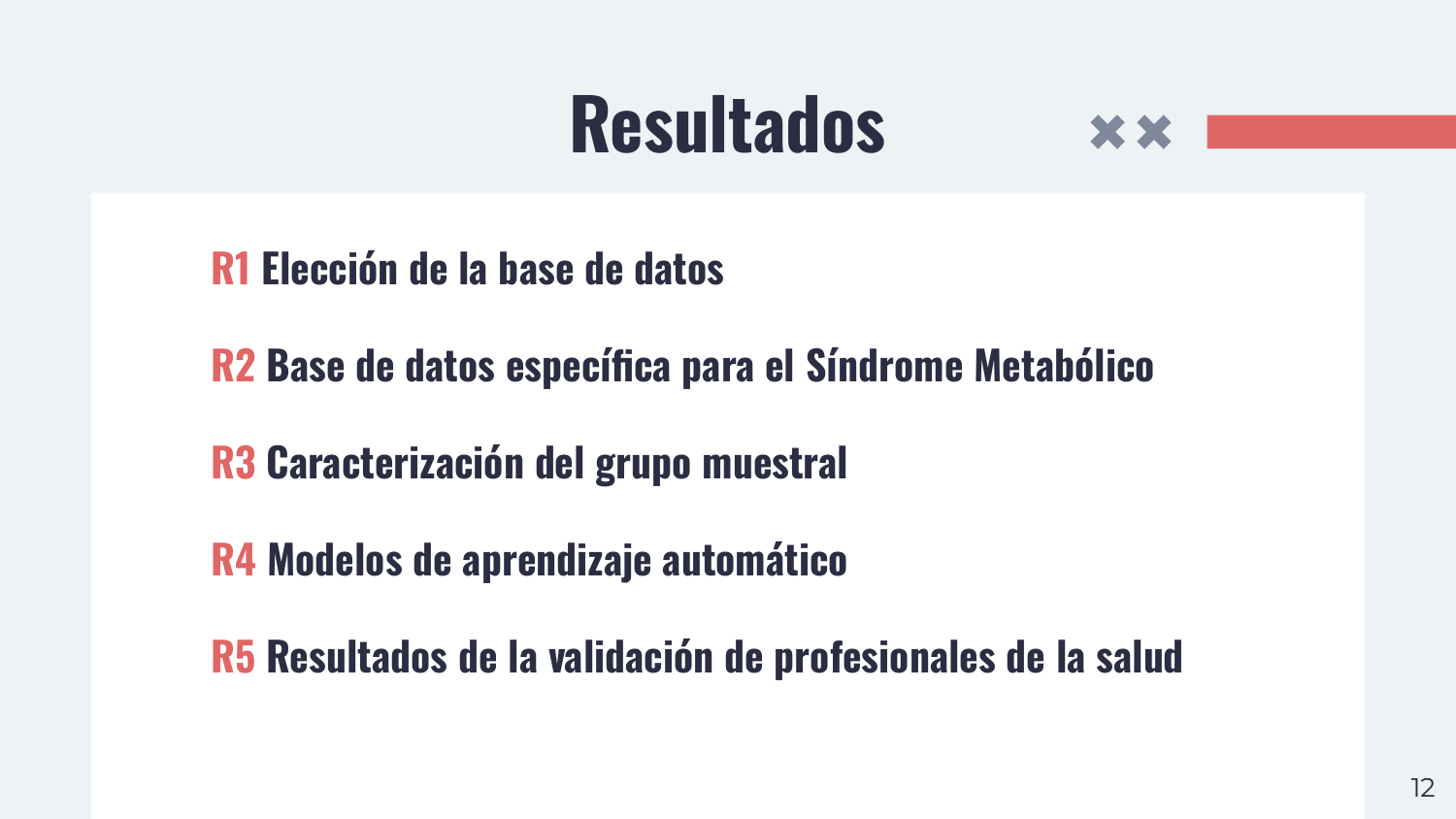

# Resultados
R1 Elección de la base de datos

R2 Base de datos específica para el Síndrome Metabólico

R3 Caracterización del grupo muestral

R4 Modelos de aprendizaje automático

R5 Resultados de la validación de profesionales de la salud

12